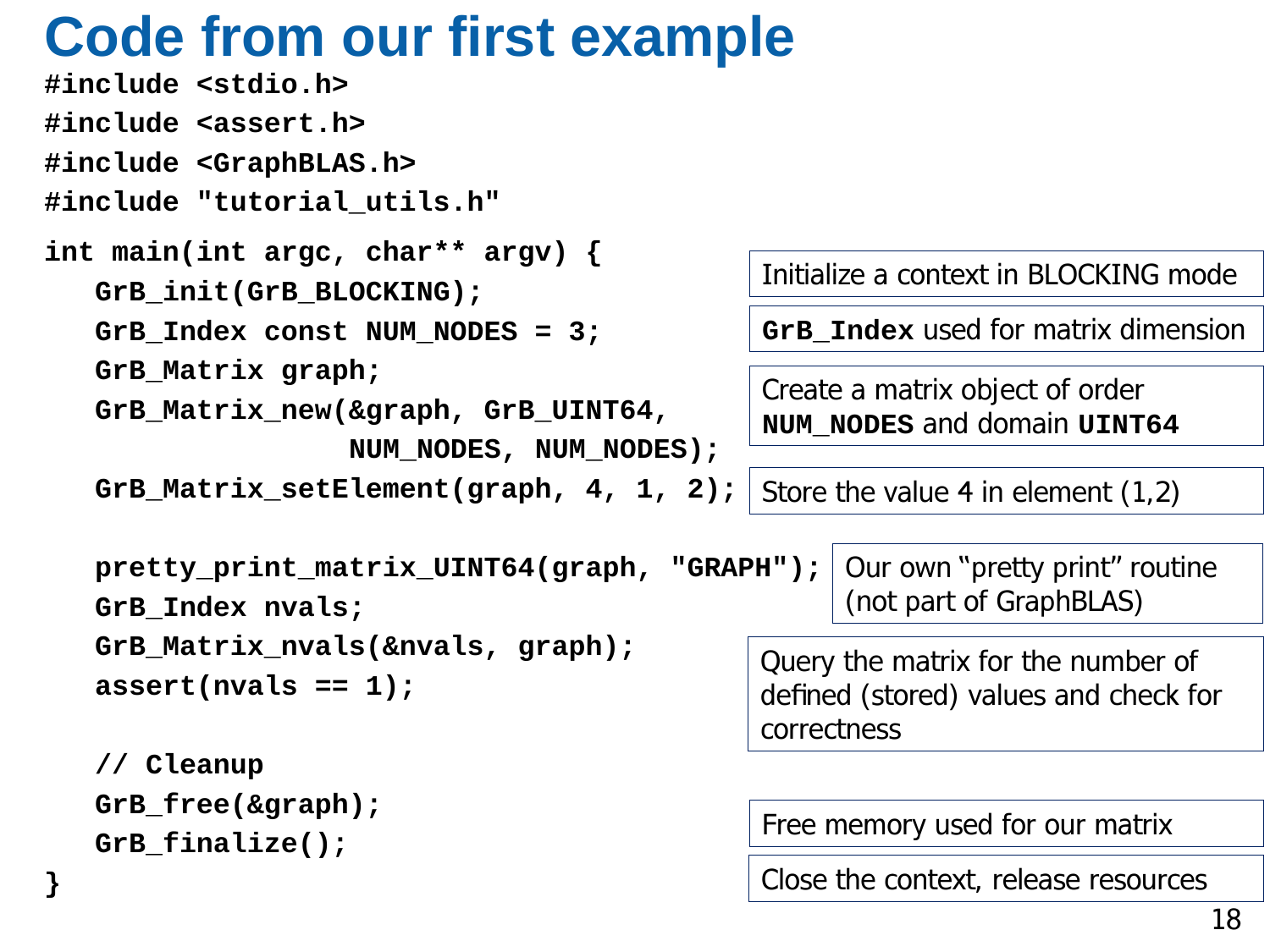

# Code from our first example
#include <stdio.h>
#include <assert.h>
#include <GraphBLAS.h>
#include "tutorial_utils.h"
int main(int argc, char** argv) {
   GrB_init(GrB_BLOCKING);
   GrB_Index const NUM_NODES = 3;
   GrB_Matrix graph;
   GrB_Matrix_new(&graph, GrB_UINT64,
                  NUM_NODES, NUM_NODES);
   GrB_Matrix_setElement(graph, 4, 1, 2);

   pretty_print_matrix_UINT64(graph, "GRAPH");
   GrB_Index nvals;
   GrB_Matrix_nvals(&nvals, graph);
   assert(nvals == 1);

   // Cleanup
   GrB_free(&graph);
   GrB_finalize();
}

Initialize a context in BLOCKING mode
GrB_Index used for matrix dimension
Create a matrix object of order NUM_NODES and domain UINT64
Store the value 4 in element (1,2)
Our own “pretty print” routine (not part of GraphBLAS)
Query the matrix for the number of defined (stored) values and check for correctness
Free memory used for our matrix
Close the context, release resources
18